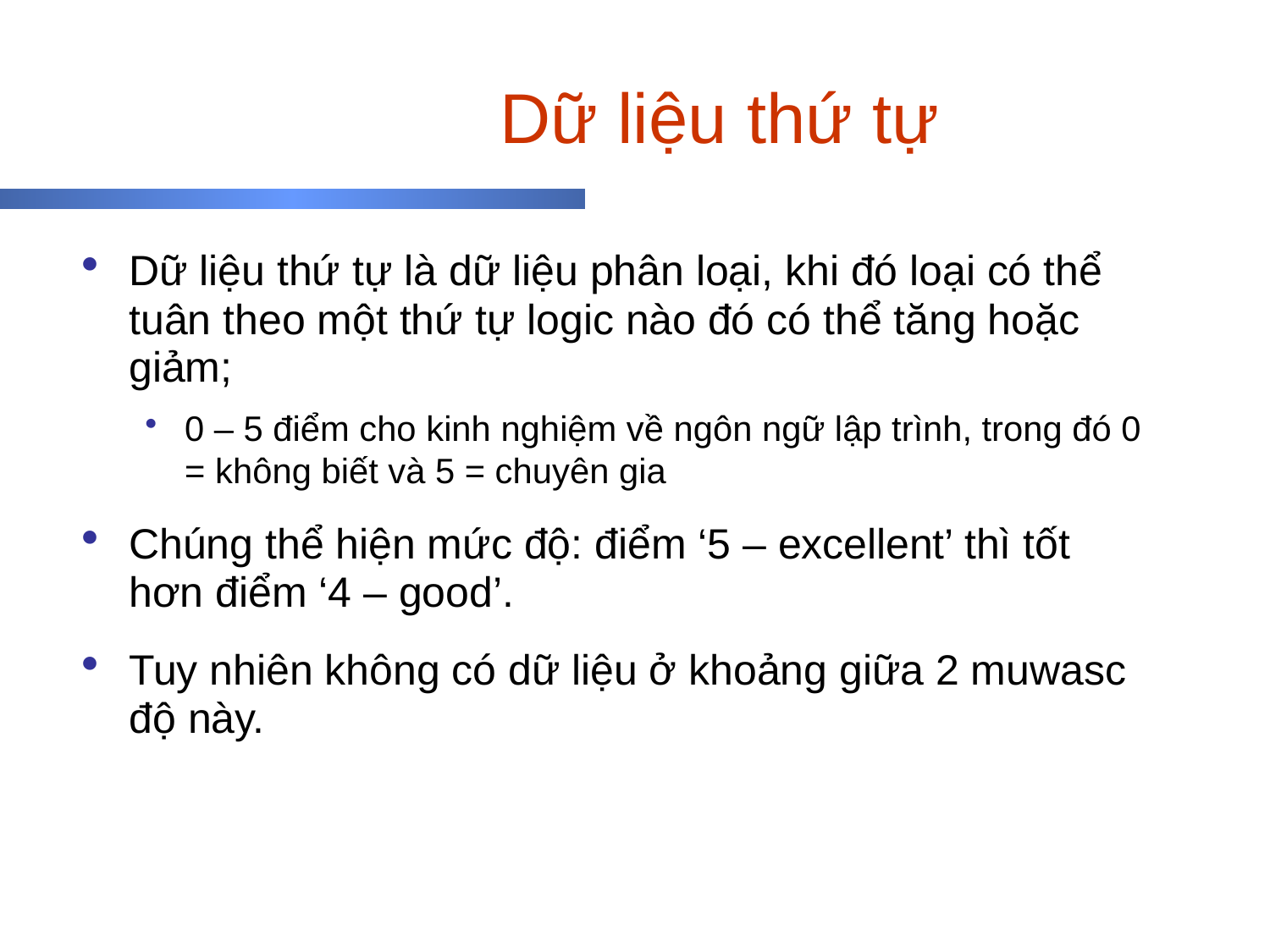

# Dữ liệu thứ tự
Dữ liệu thứ tự là dữ liệu phân loại, khi đó loại có thể tuân theo một thứ tự logic nào đó có thể tăng hoặc giảm;
0 – 5 điểm cho kinh nghiệm về ngôn ngữ lập trình, trong đó 0 = không biết và 5 = chuyên gia
Chúng thể hiện mức độ: điểm ‘5 – excellent’ thì tốt hơn điểm ‘4 – good’.
Tuy nhiên không có dữ liệu ở khoảng giữa 2 muwasc độ này.